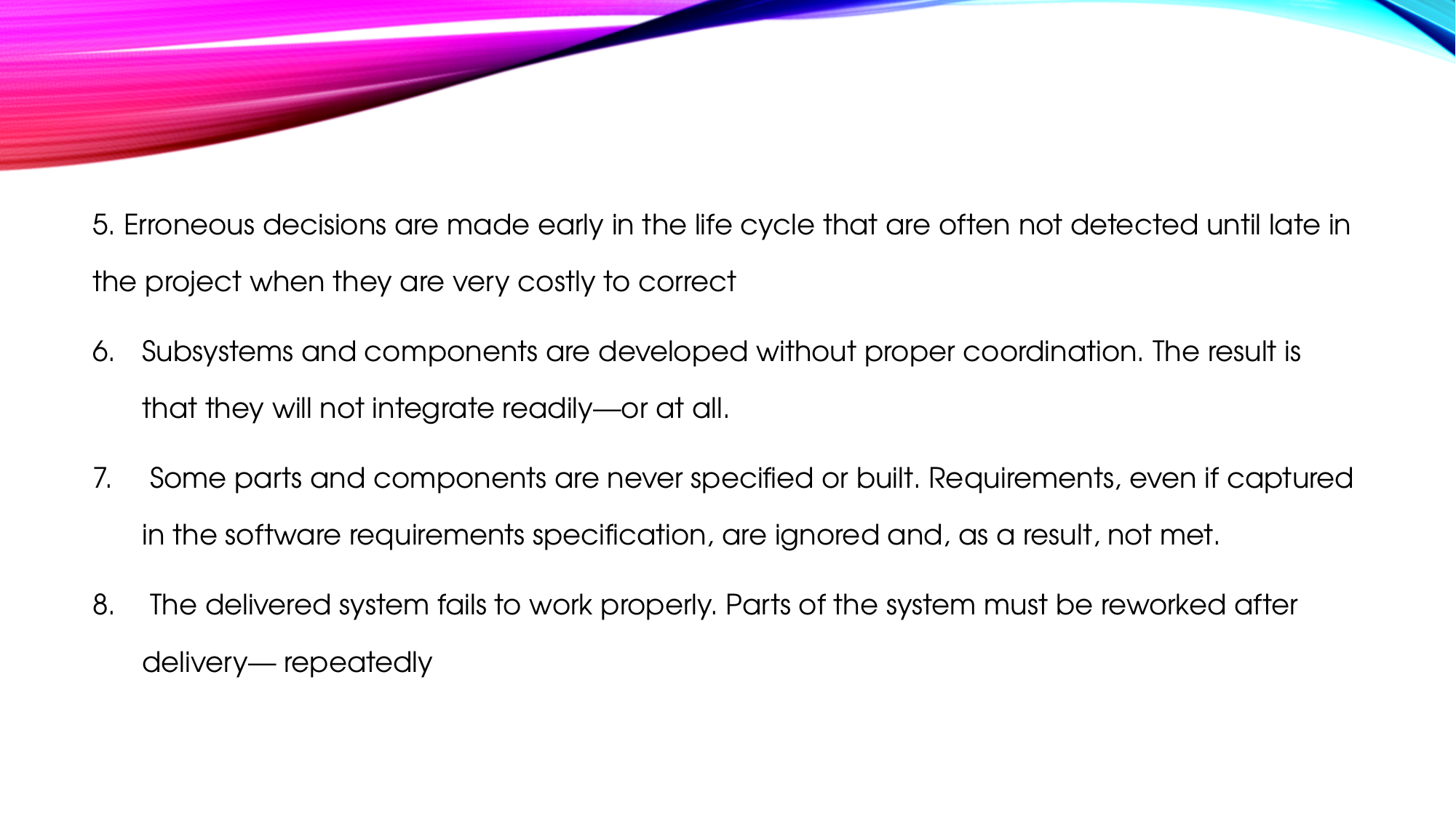

5. Erroneous decisions are made early in the life cycle that are often not detected until late in the project when they are very costly to correct
Subsystems and components are developed without proper coordination. The result is that they will not integrate readily—or at all.
 Some parts and components are never specified or built. Requirements, even if captured in the software requirements specification, are ignored and, as a result, not met.
 The delivered system fails to work properly. Parts of the system must be reworked after delivery— repeatedly